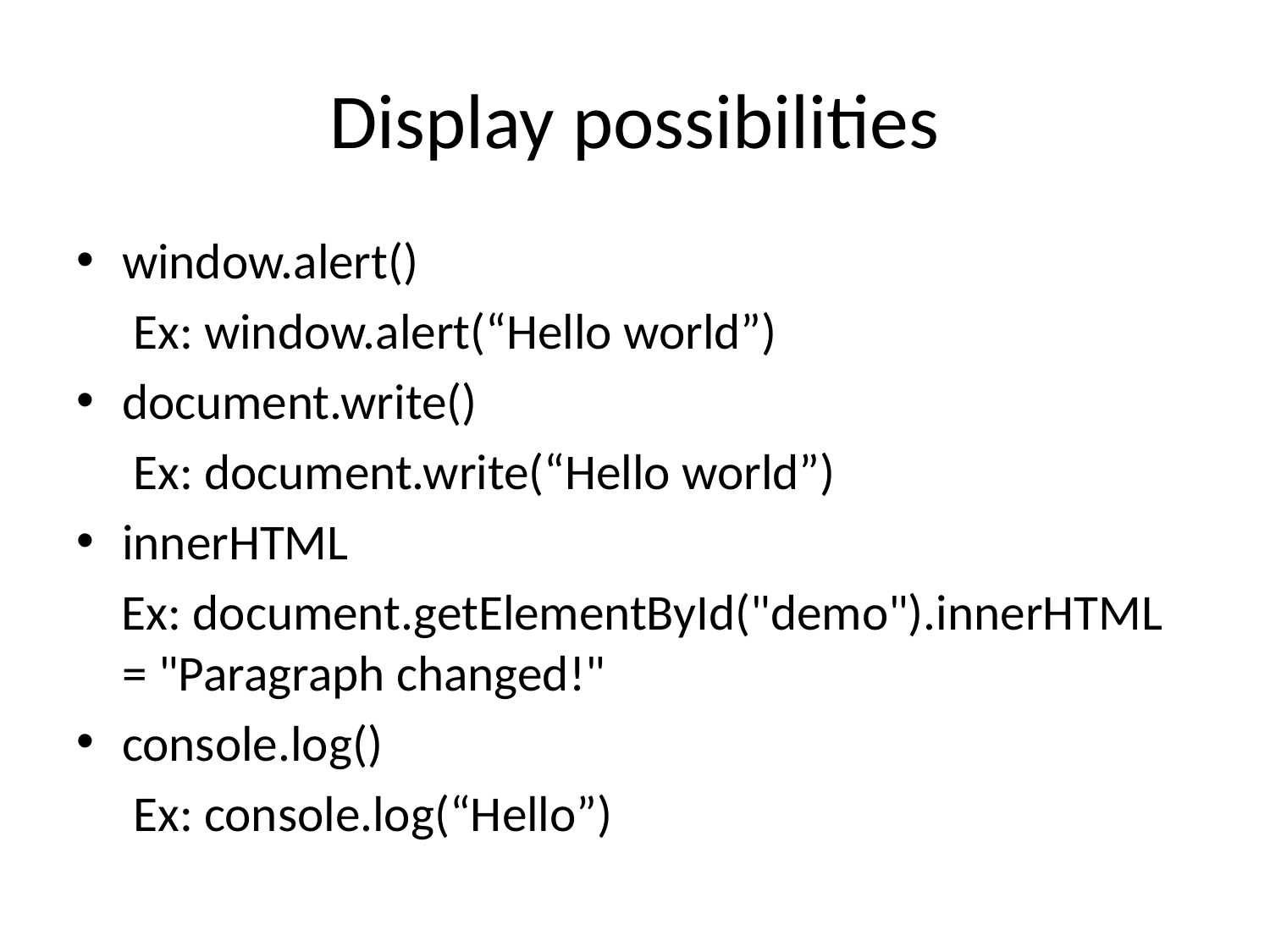

# Display possibilities
window.alert()
     Ex: window.alert(“Hello world”)
document.write()
     Ex: document.write(“Hello world”)
innerHTML
    Ex: document.getElementById("demo").innerHTML = "Paragraph changed!"
console.log()
     Ex: console.log(“Hello”)